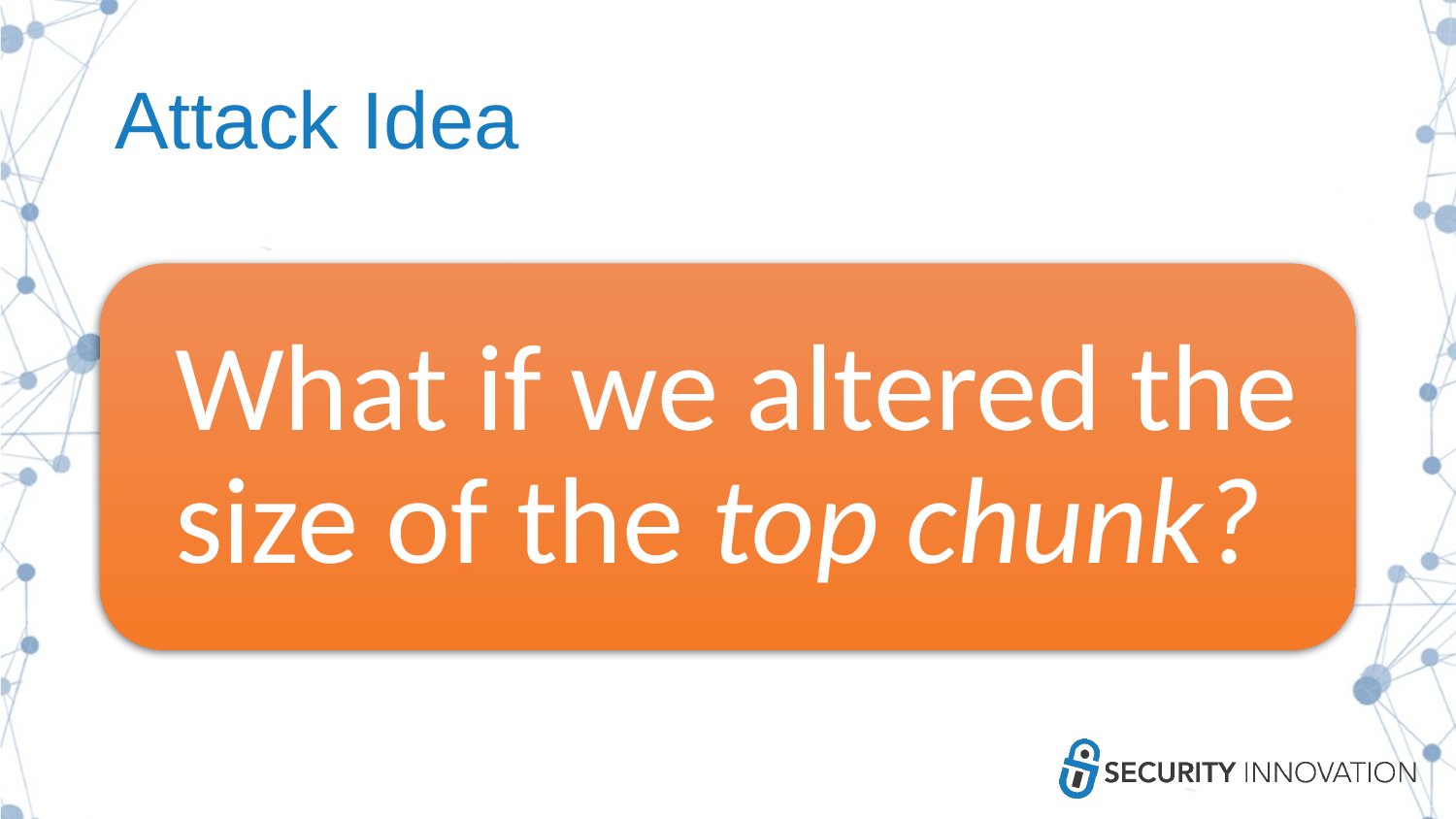

# Attack Idea
What if we altered the size of the top chunk?